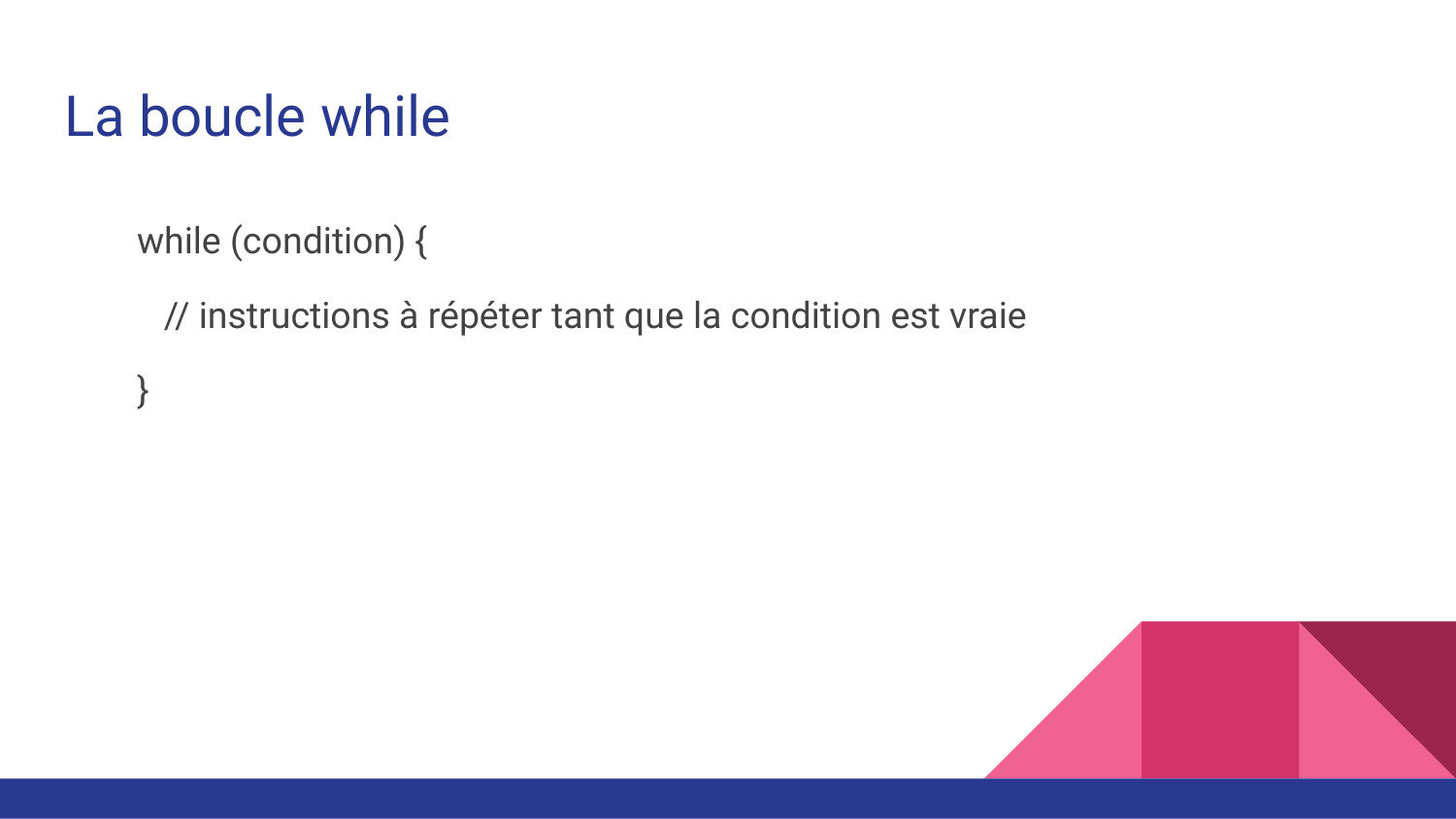

# La boucle while
while (condition) {
   // instructions à répéter tant que la condition est vraie
}